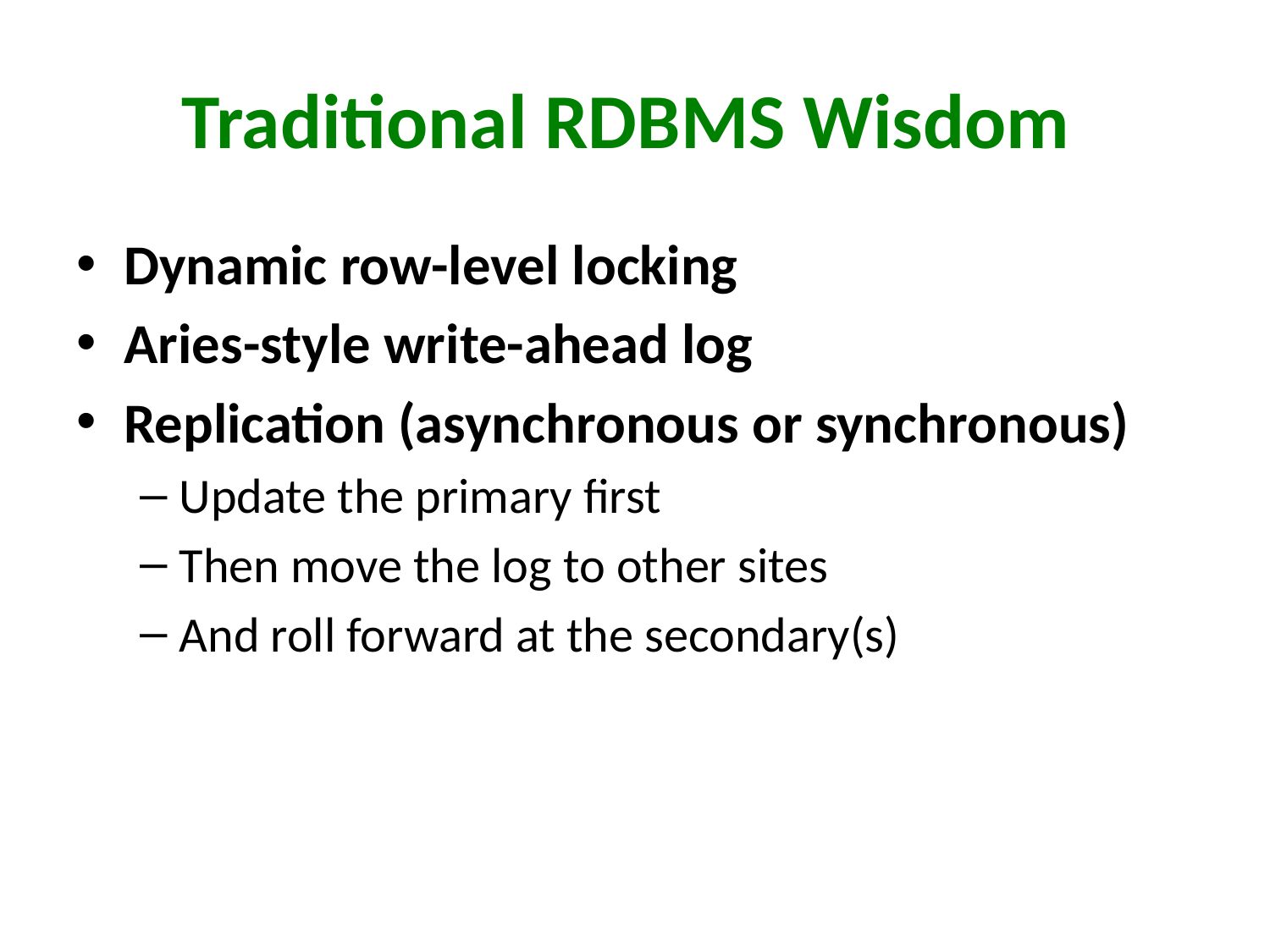

# Traditional RDBMS Wisdom
Dynamic row-level locking
Aries-style write-ahead log
Replication (asynchronous or synchronous)
Update the primary first
Then move the log to other sites
And roll forward at the secondary(s)